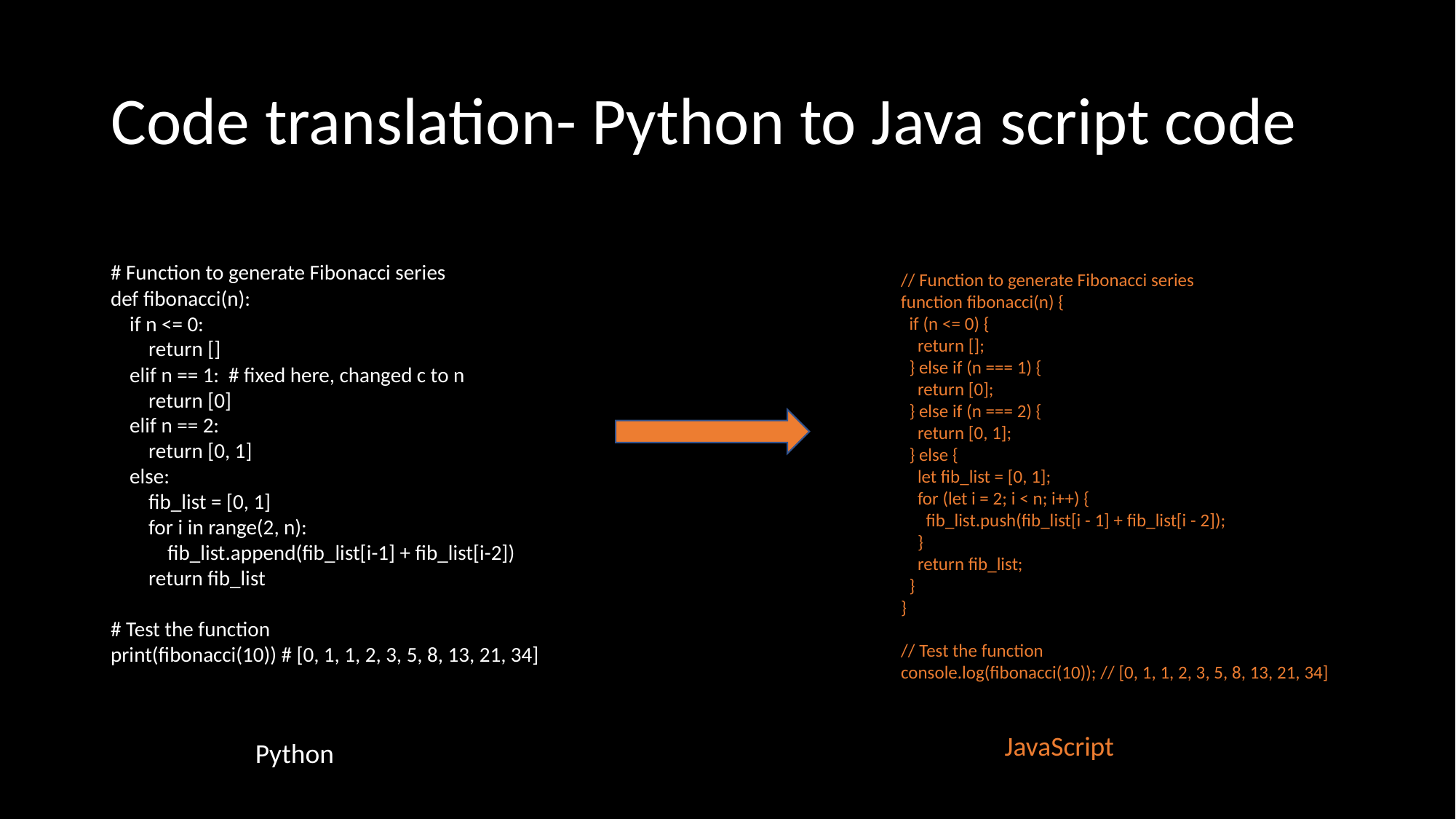

# Code translation- Python to Java script code

# Function to generate Fibonacci series
def fibonacci(n):
    if n <= 0:
        return []
    elif n == 1:  # fixed here, changed c to n
        return [0]
    elif n == 2:
        return [0, 1]
    else:
        fib_list = [0, 1]
        for i in range(2, n):
            fib_list.append(fib_list[i-1] + fib_list[i-2])
        return fib_list

# Test the function
print(fibonacci(10)) # [0, 1, 1, 2, 3, 5, 8, 13, 21, 34]

// Function to generate Fibonacci series
function fibonacci(n) {
  if (n <= 0) {
    return [];
  } else if (n === 1) {
    return [0];
  } else if (n === 2) {
    return [0, 1];
  } else {
    let fib_list = [0, 1];
    for (let i = 2; i < n; i++) {
      fib_list.push(fib_list[i - 1] + fib_list[i - 2]);
    }
    return fib_list;
  }
}

// Test the function
console.log(fibonacci(10)); // [0, 1, 1, 2, 3, 5, 8, 13, 21, 34]

JavaScript
Python